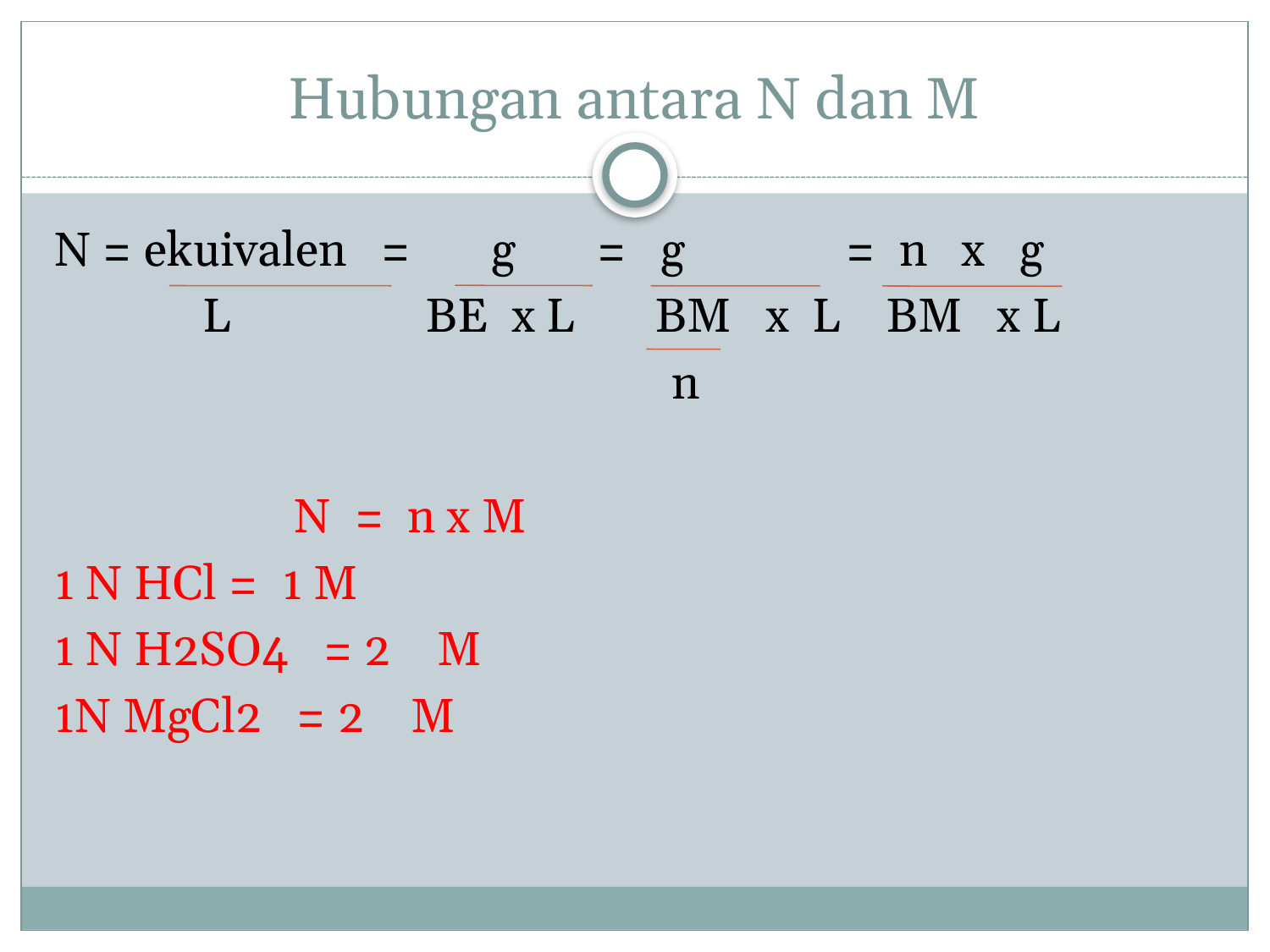

# Hubungan antara N dan M
N = ekuivalen   =       g       =   g              =  n   x   g
             L                 BE  x L       BM   x  L    BM   x L
                                                      n

                     N  =  n x M
1 N HCl =  1 M
1 N H2SO4   = 2    M
1N MgCl2   = 2    M